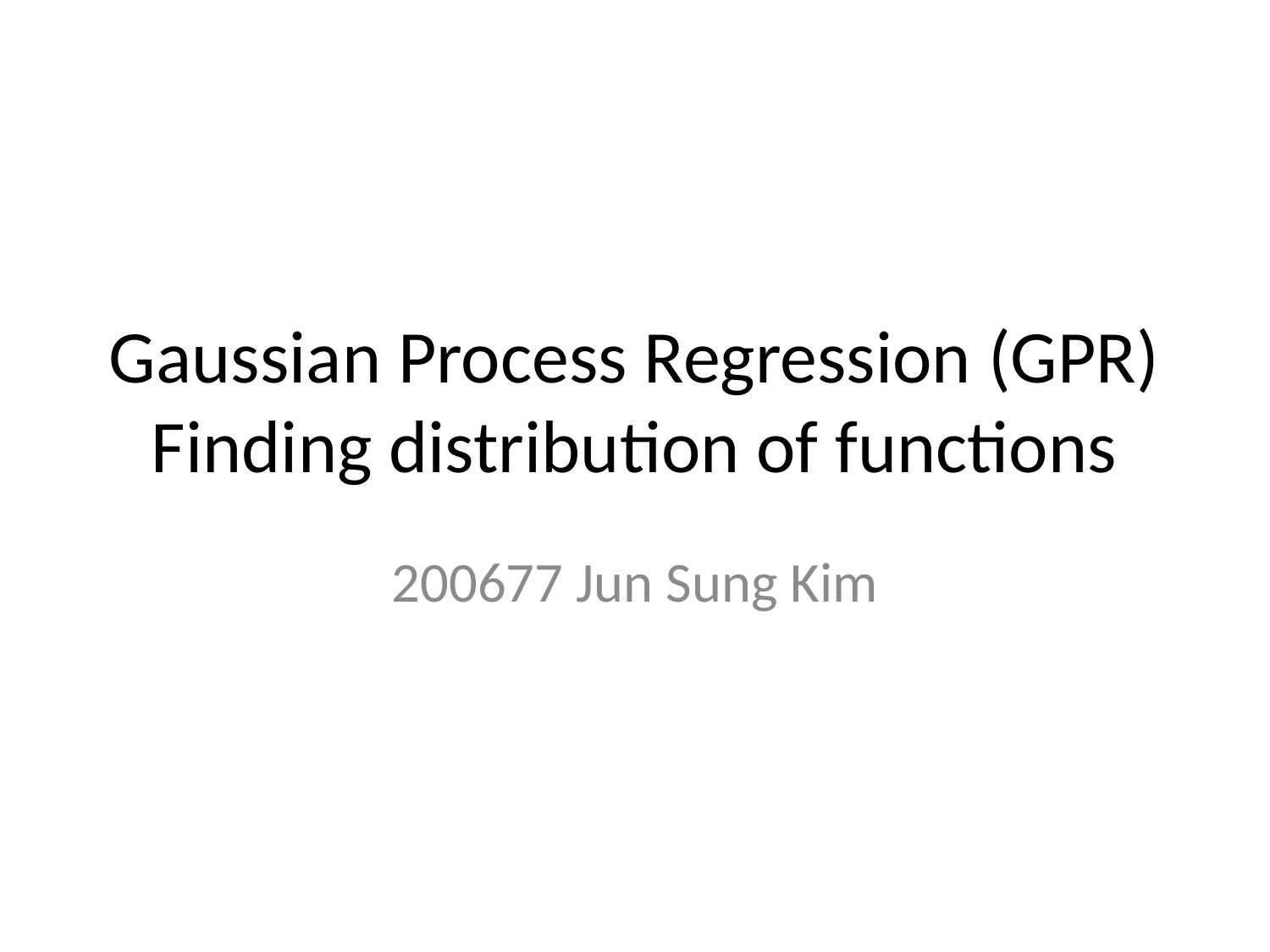

# Gaussian Process Regression (GPR) Finding distribution of functions
200677 Jun Sung Kim